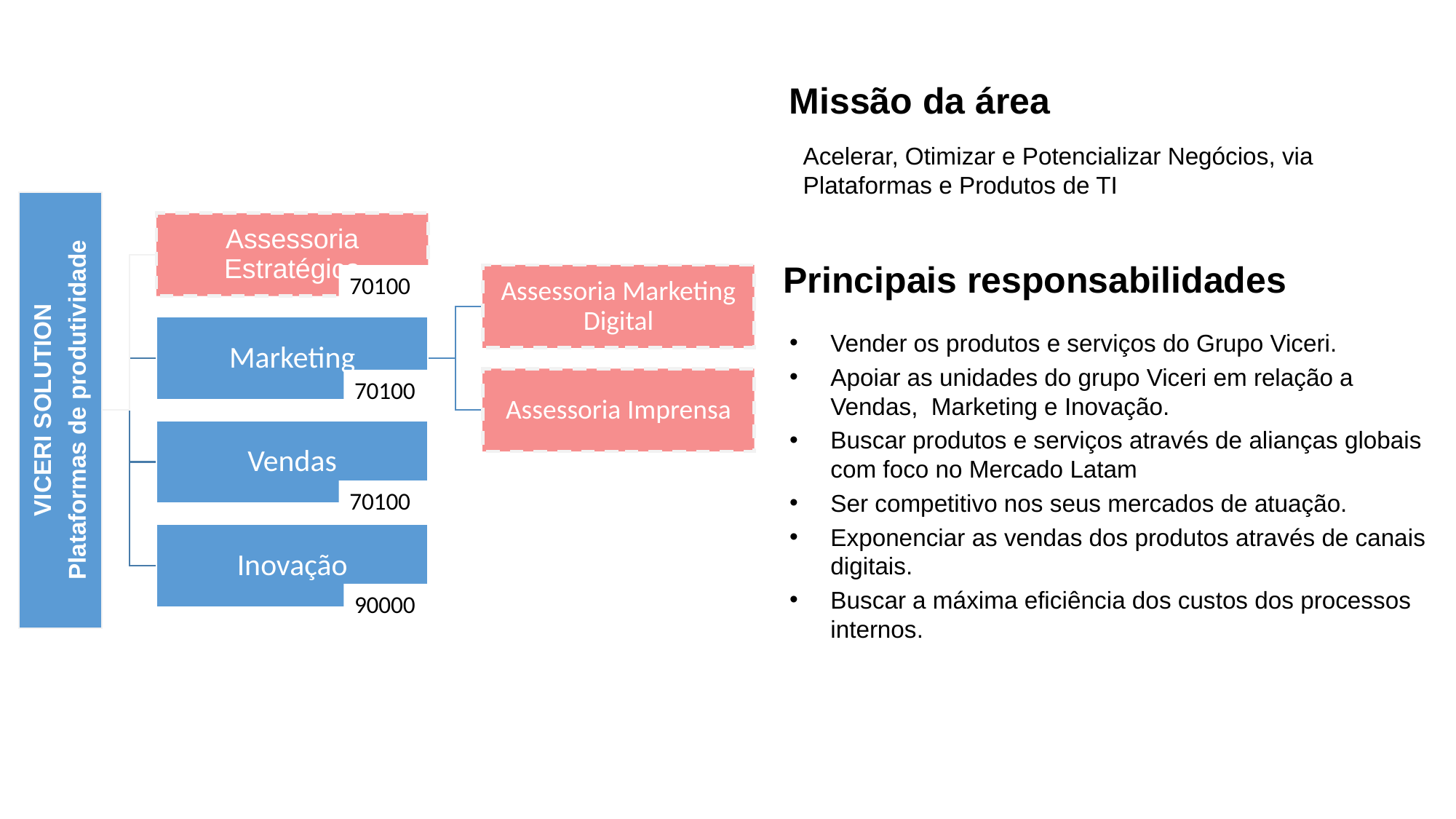

VICERI SOLUTION
Plataformas de produtividade
Assessoria Estratégica
Marketing
Assessoria Marketing Digital
Assessoria Imprensa
Vendas
Inovação
Missão da área
Acelerar, Otimizar e Potencializar Negócios, via Plataformas e Produtos de TI

Principais responsabilidades
70100
Vender os produtos e serviços do Grupo Viceri.
Apoiar as unidades do grupo Viceri em relação a Vendas,  Marketing e Inovação.
Buscar produtos e serviços através de alianças globais com foco no Mercado Latam
Ser competitivo nos seus mercados de atuação.
Exponenciar as vendas dos produtos através de canais digitais.
Buscar a máxima eficiência dos custos dos processos internos.

70100
70100
90000